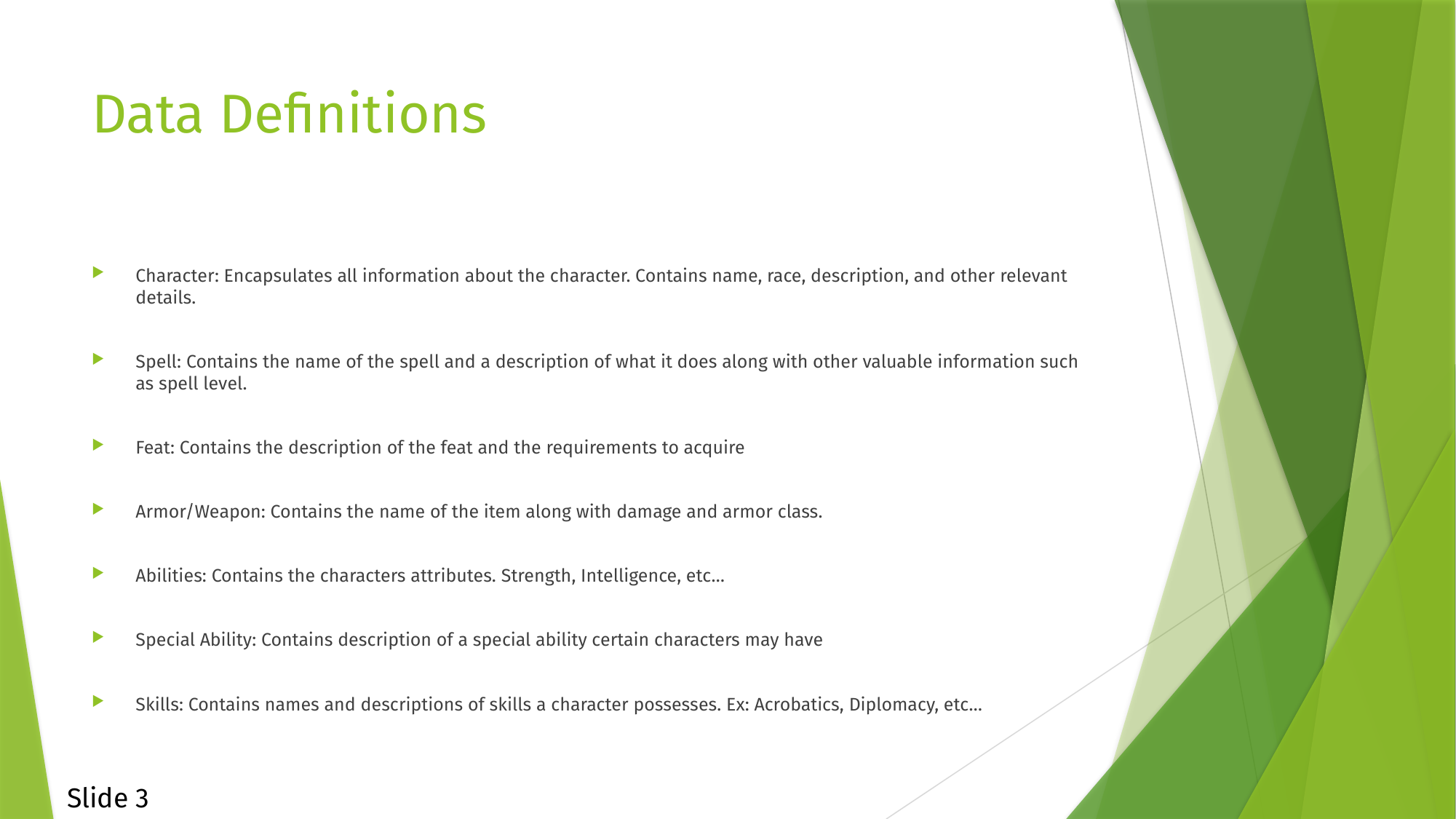

# Data Definitions
Character: Encapsulates all information about the character. Contains name, race, description, and other relevant details.

Spell: Contains the name of the spell and a description of what it does along with other valuable information such as spell level.

Feat: Contains the description of the feat and the requirements to acquire

Armor/Weapon: Contains the name of the item along with damage and armor class.

Abilities: Contains the characters attributes. Strength, Intelligence, etc…

Special Ability: Contains description of a special ability certain characters may have

Skills: Contains names and descriptions of skills a character possesses. Ex: Acrobatics, Diplomacy, etc…

Slide 3